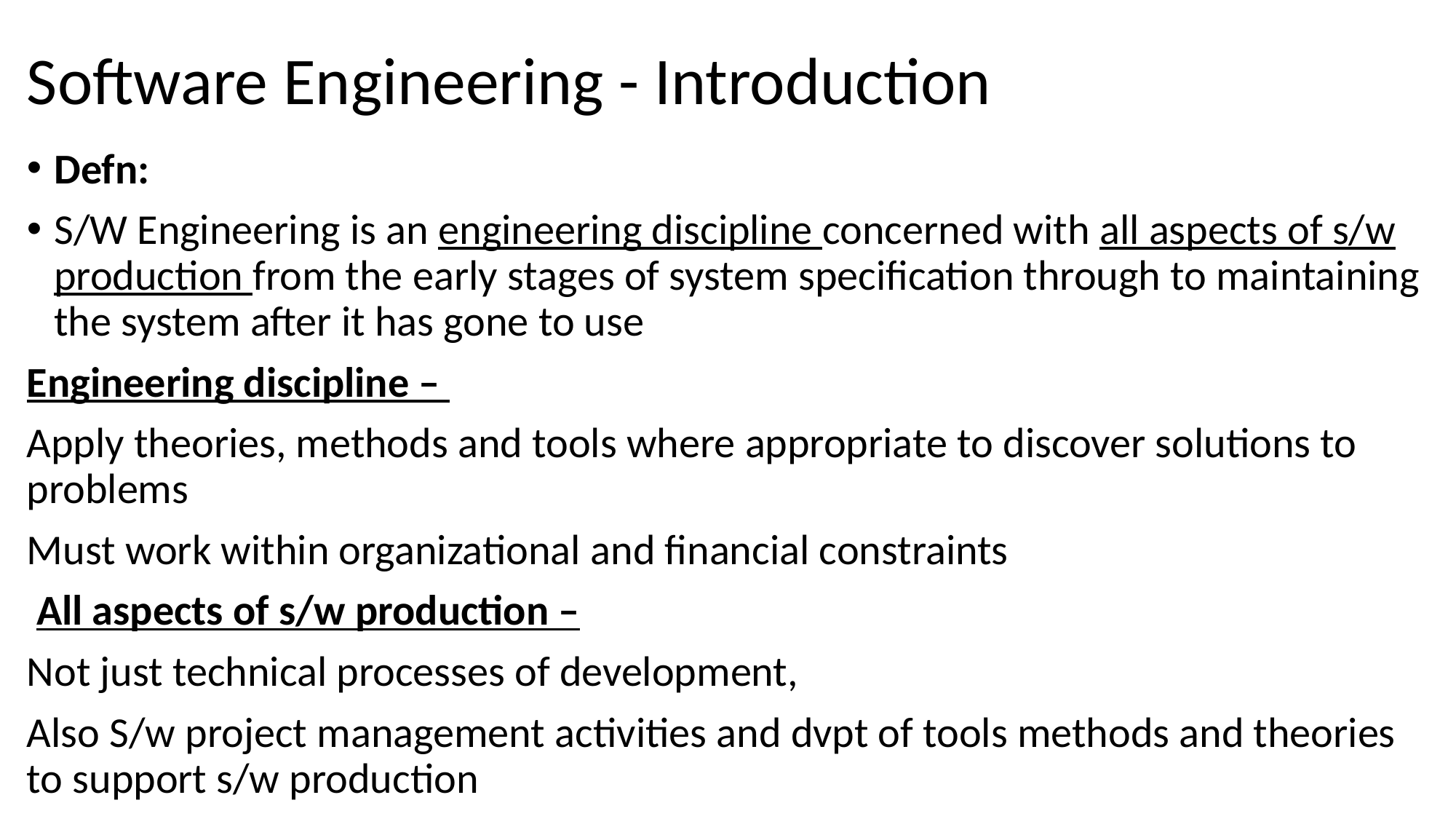

# Software Engineering - Introduction
Defn:
S/W Engineering is an engineering discipline concerned with all aspects of s/w production from the early stages of system specification through to maintaining the system after it has gone to use
Engineering discipline –
Apply theories, methods and tools where appropriate to discover solutions to problems
Must work within organizational and financial constraints
 All aspects of s/w production –
Not just technical processes of development,
Also S/w project management activities and dvpt of tools methods and theories to support s/w production